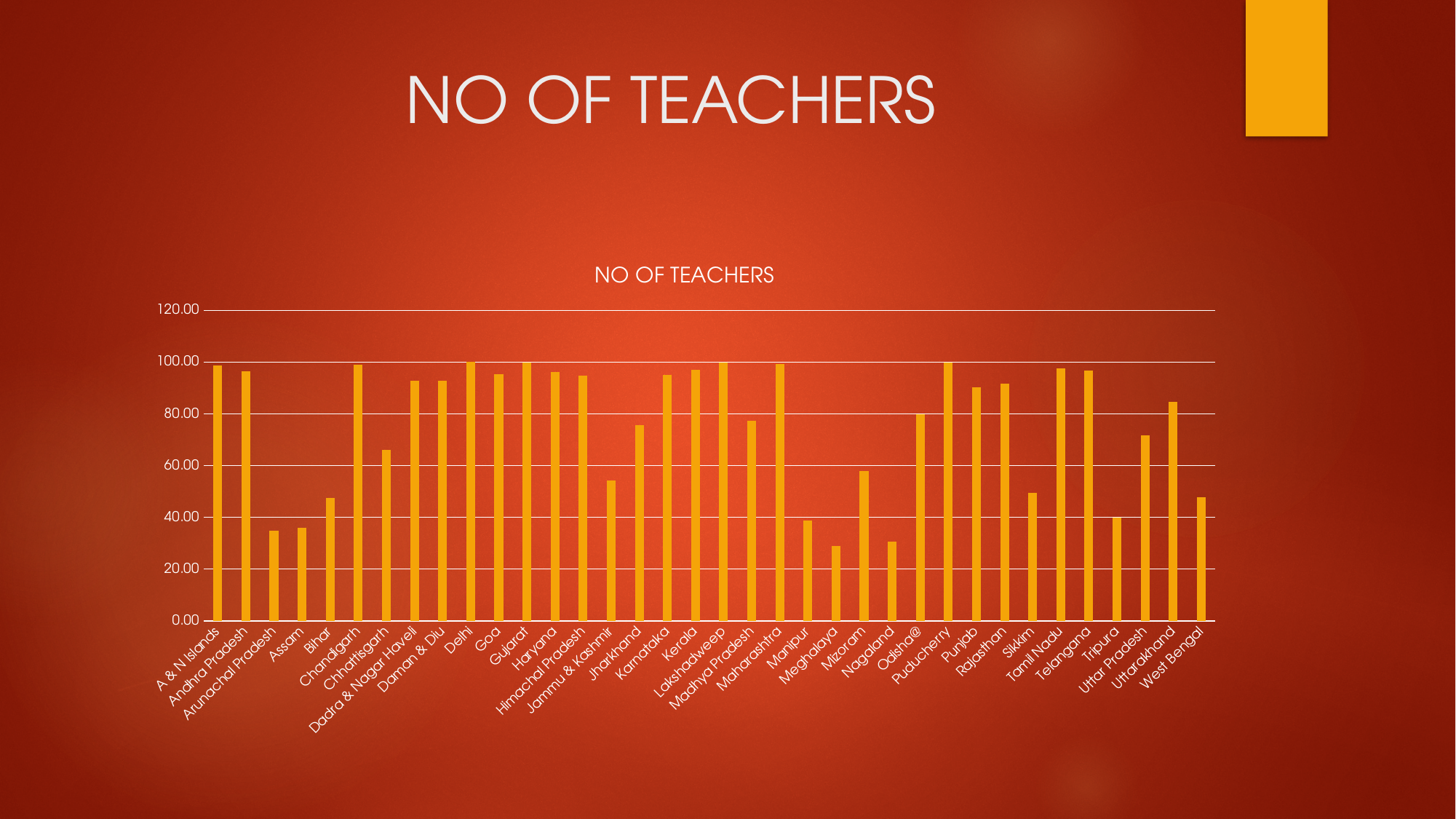

# NO OF TEACHERS

### Chart: NO OF TEACHERS

| Category |  |
|---|---|
| A & N Islands | 98.8 |
| Andhra Pradesh | 96.58 |
| Arunachal Pradesh | 34.7 |
| Assam | 35.92 |
| Bihar | 47.4 |
| Chandigarh | 98.89 |
| Chhattisgarh | 66.0 |
| Dadra & Nagar Haveli | 92.69 |
| Daman & Diu | 92.79 |
| Delhi | 100.0 |
| Goa | 95.27 |
| Gujarat | 99.77 |
| Haryana | 96.23 |
| Himachal Pradesh | 94.87 |
| Jammu & Kashmir | 54.16 |
| Jharkhand | 75.72 |
| Karnataka | 95.15 |
| Kerala | 96.97 |
| Lakshadweep | 99.8 |
| Madhya Pradesh | 77.42 |
| Maharashtra | 99.23 |
| Manipur | 38.84 |
| Meghalaya | 28.91 |
| Mizoram | 57.8 |
| Nagaland | 30.5 |
| Odisha@ | 79.74 |
| Puducherry | 99.86 |
| Punjab | 90.25 |
| Rajasthan | 91.58 |
| Sikkim | 49.42 |
| Tamil Nadu | 97.48 |
| Telangana | 96.78 |
| Tripura | 39.78 |
| Uttar Pradesh | 71.75 |
| Uttarakhand | 84.62 |
| West Bengal | 47.75 |